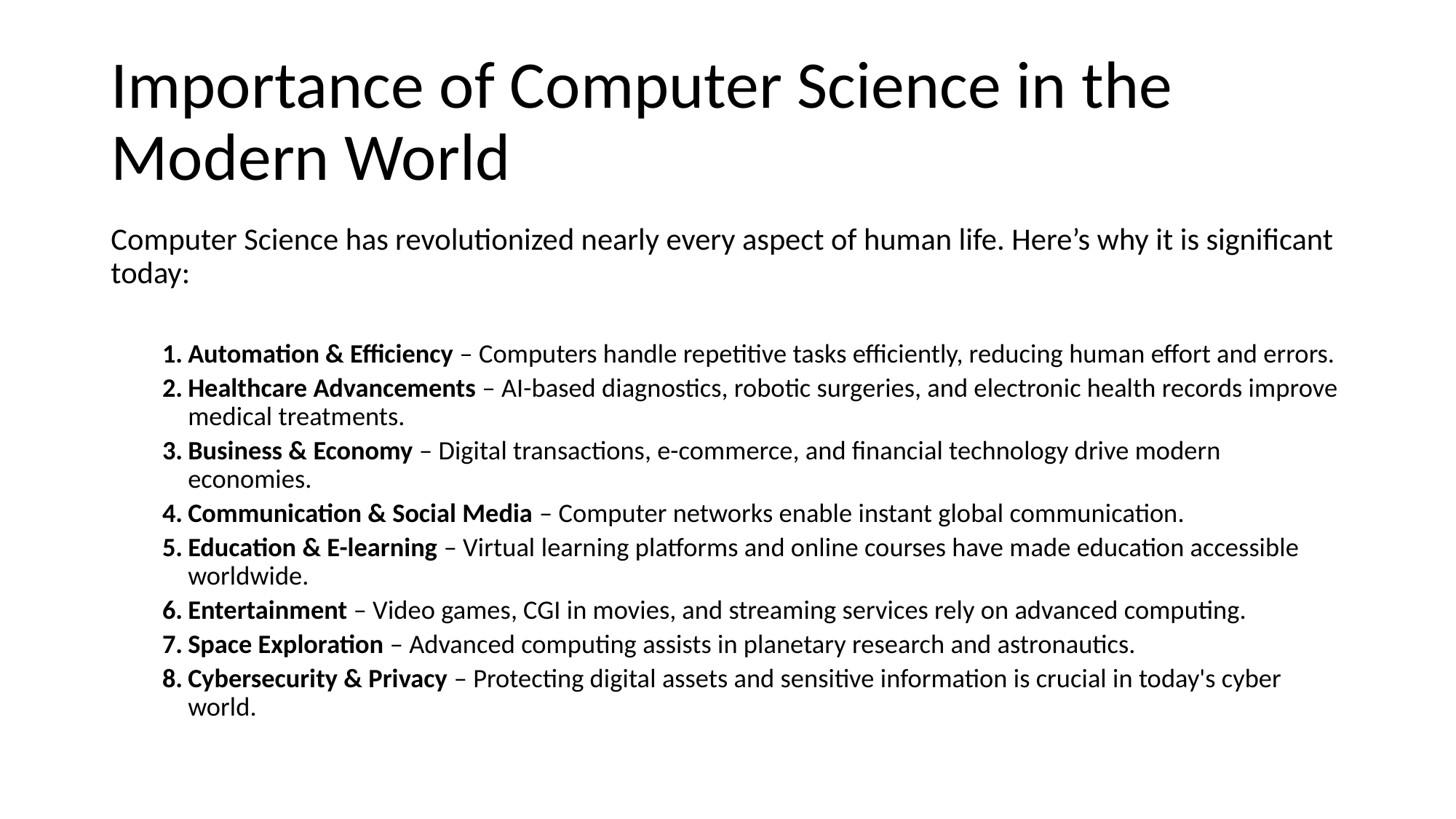

# Importance of Computer Science in the Modern World
Computer Science has revolutionized nearly every aspect of human life. Here’s why it is significant today:

Automation & Efficiency – Computers handle repetitive tasks efficiently, reducing human effort and errors.
Healthcare Advancements – AI-based diagnostics, robotic surgeries, and electronic health records improve medical treatments.
Business & Economy – Digital transactions, e-commerce, and financial technology drive modern economies.
Communication & Social Media – Computer networks enable instant global communication.
Education & E-learning – Virtual learning platforms and online courses have made education accessible worldwide.
Entertainment – Video games, CGI in movies, and streaming services rely on advanced computing.
Space Exploration – Advanced computing assists in planetary research and astronautics.
Cybersecurity & Privacy – Protecting digital assets and sensitive information is crucial in today's cyber world.